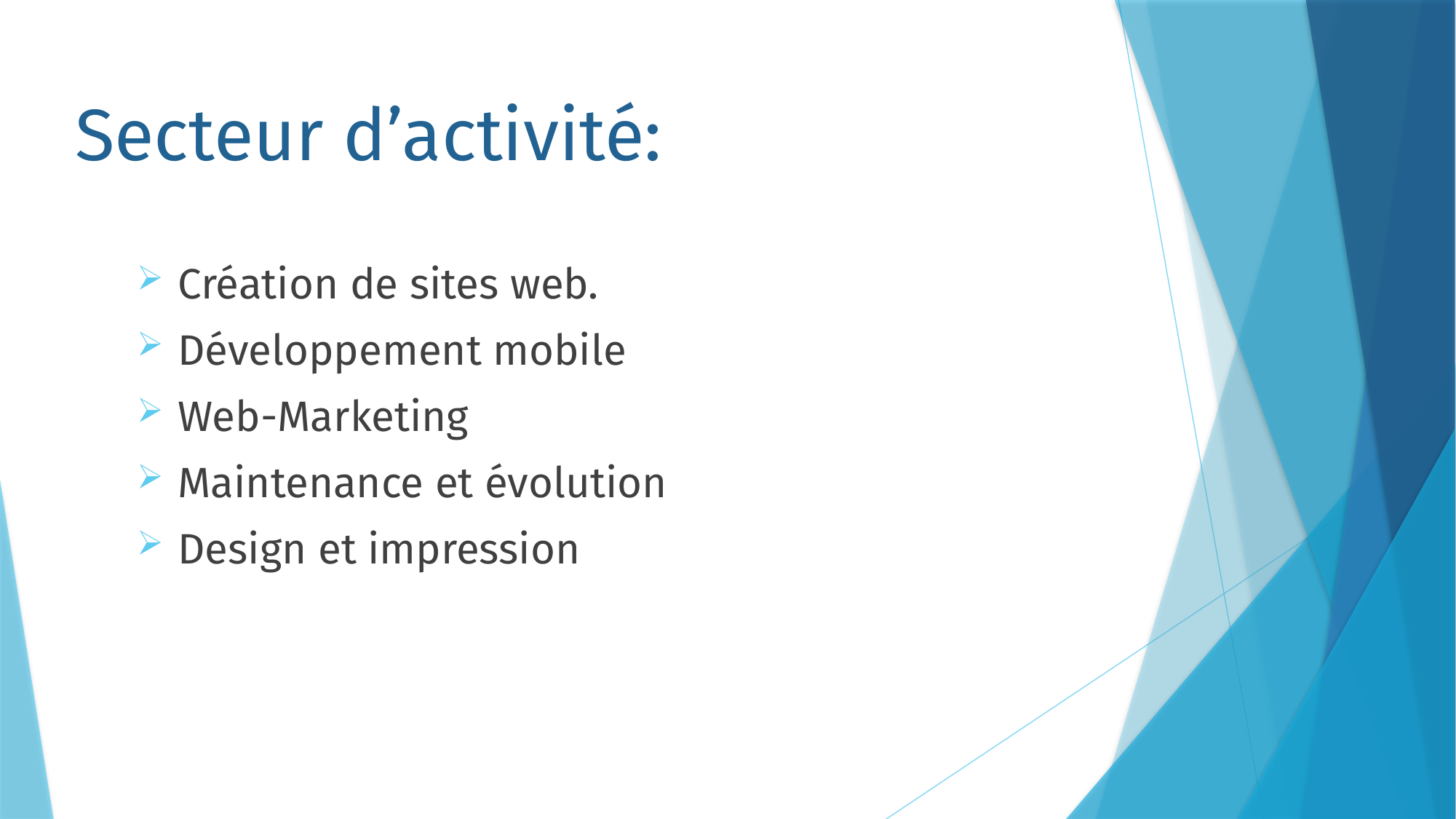

# Secteur d’activité:

Création de sites web.
Développement mobile
Web-Marketing
Maintenance et évolution
Design et impression